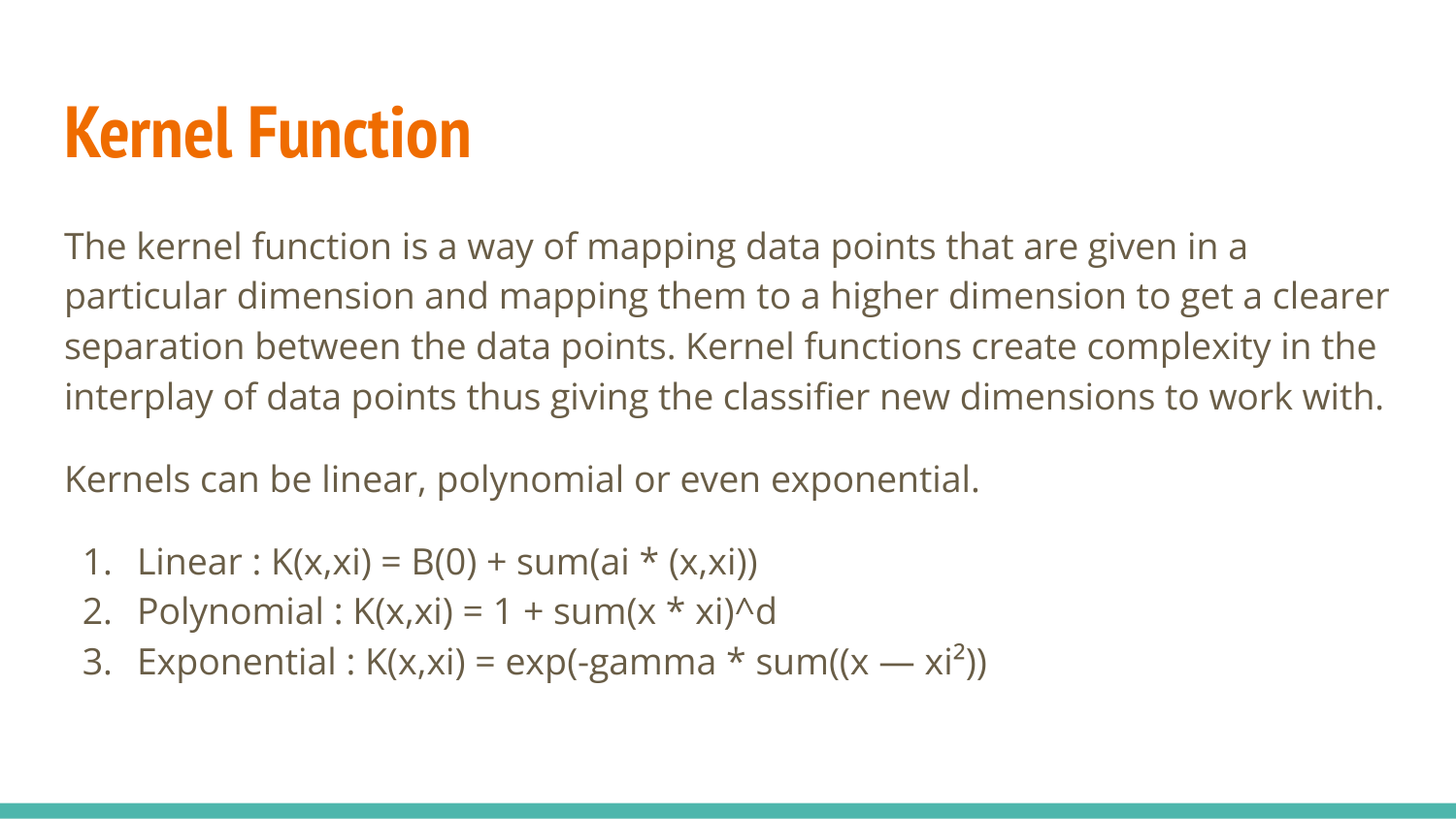

# Kernel Function
The kernel function is a way of mapping data points that are given in a particular dimension and mapping them to a higher dimension to get a clearer separation between the data points. Kernel functions create complexity in the interplay of data points thus giving the classifier new dimensions to work with.
Kernels can be linear, polynomial or even exponential.
Linear : K(x,xi) = B(0) + sum(ai * (x,xi))
Polynomial : K(x,xi) = 1 + sum(x * xi)^d
Exponential : K(x,xi) = exp(-gamma * sum((x — xi²))